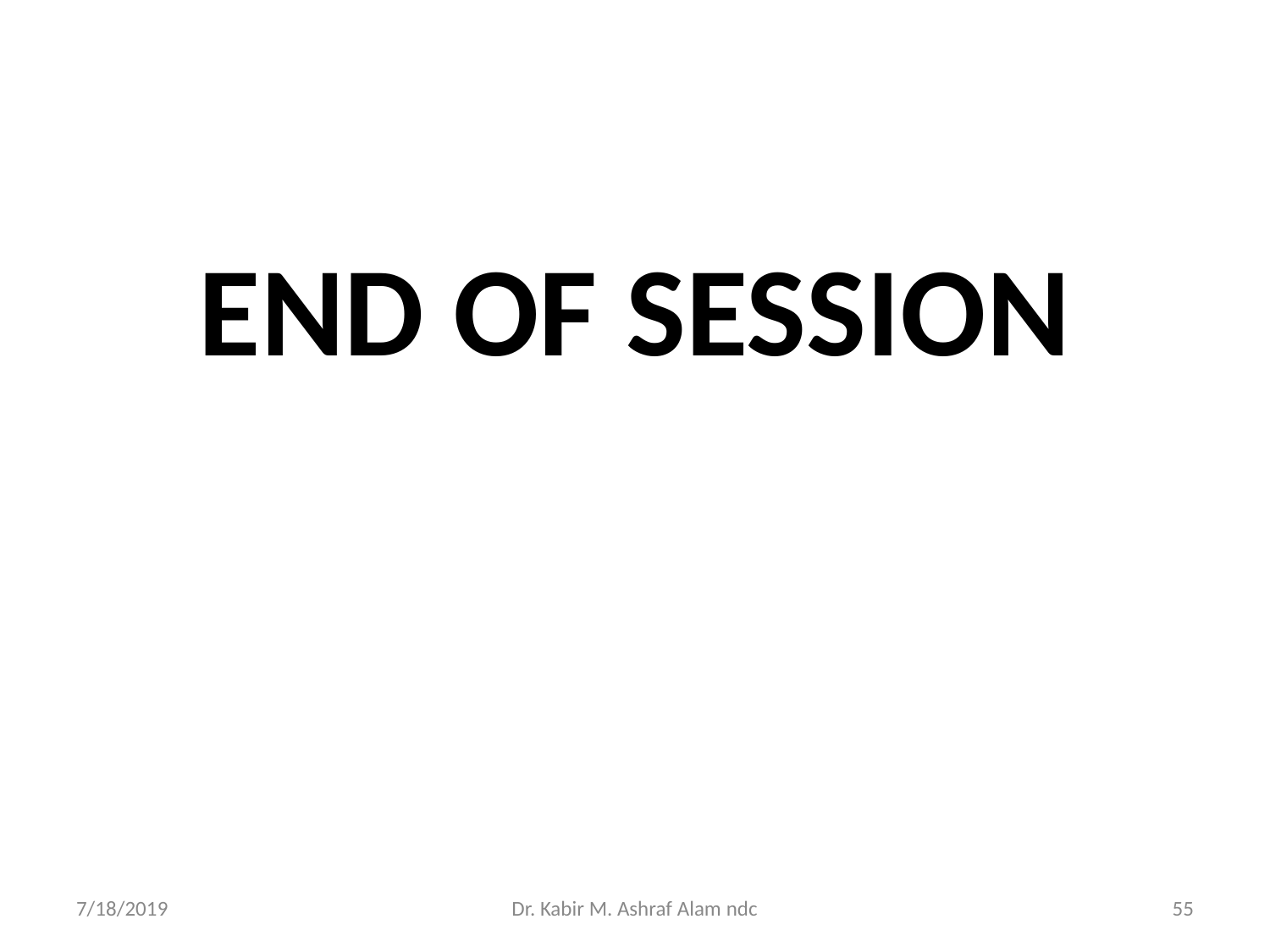

#
END OF SESSION
7/18/2019
Dr. Kabir M. Ashraf Alam ndc
55